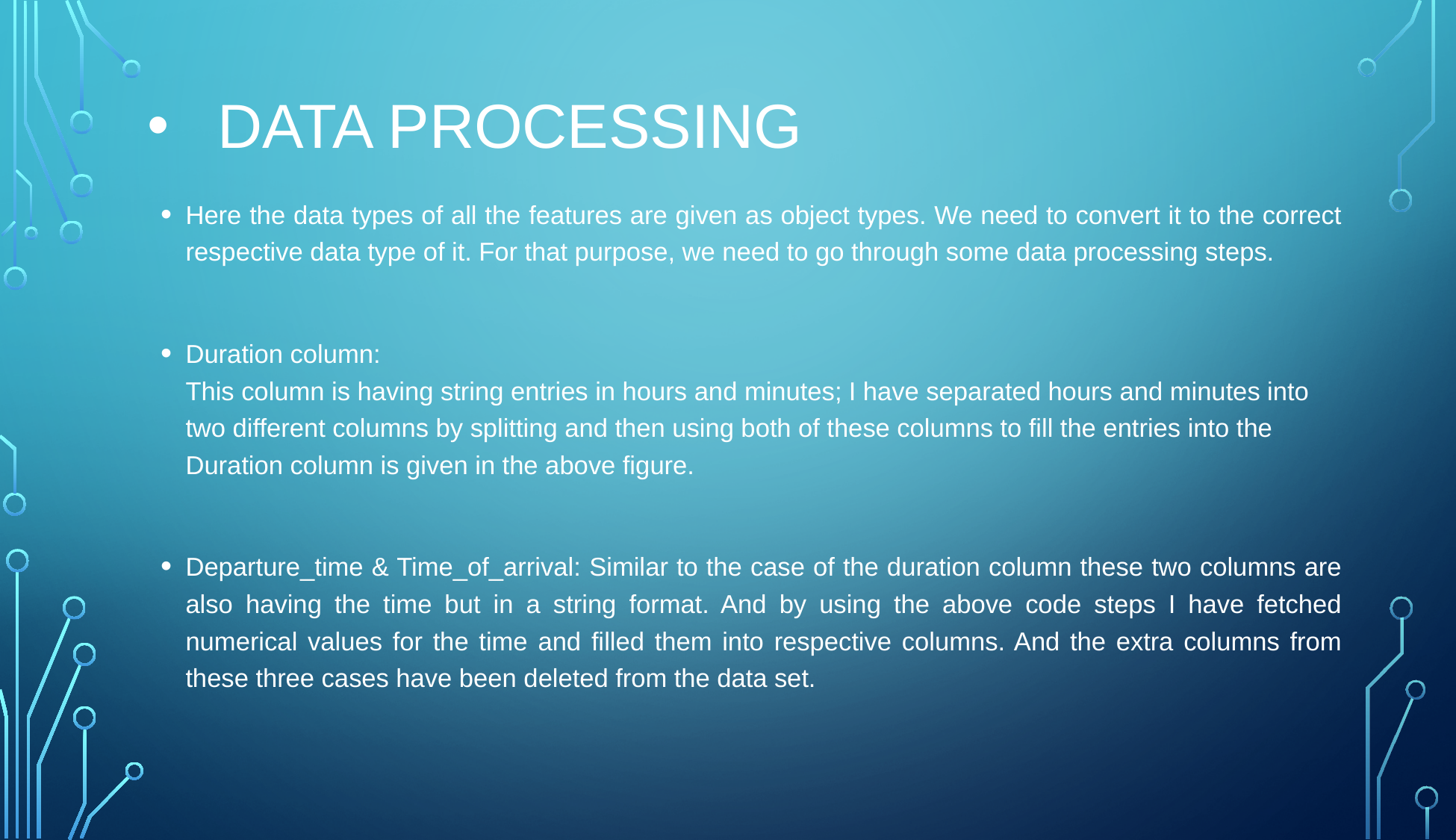

# Data Processing
Here the data types of all the features are given as object types. We need to convert it to the correct respective data type of it. For that purpose, we need to go through some data processing steps.

Duration column:
This column is having string entries in hours and minutes; I have separated hours and minutes into two different columns by splitting and then using both of these columns to fill the entries into the Duration column is given in the above figure.

Departure_time & Time_of_arrival: Similar to the case of the duration column these two columns are also having the time but in a string format. And by using the above code steps I have fetched numerical values for the time and filled them into respective columns. And the extra columns from these three cases have been deleted from the data set.